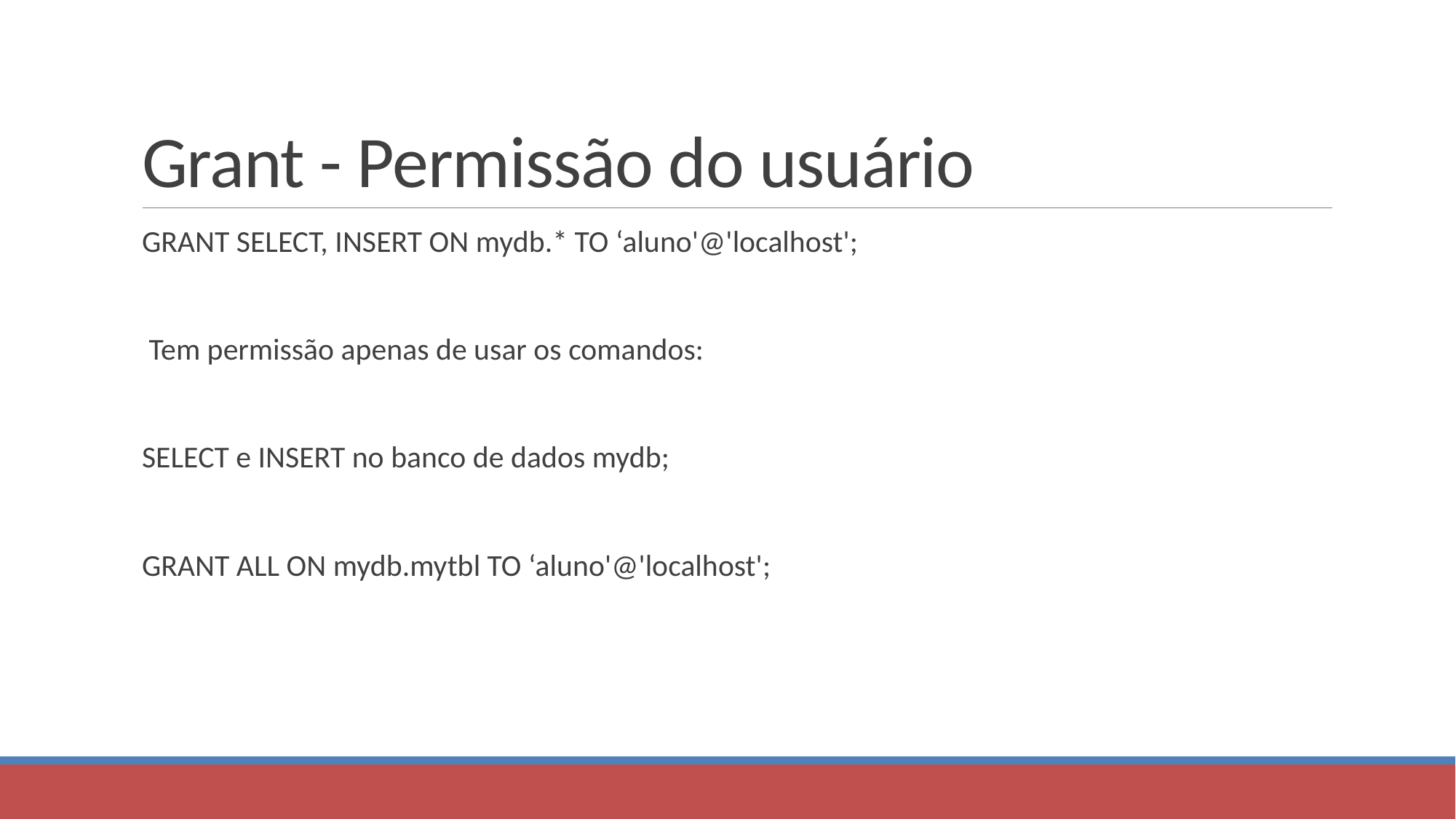

# Grant - Permissão do usuário
GRANT SELECT, INSERT ON mydb.* TO ‘aluno'@'localhost';

 Tem permissão apenas de usar os comandos:

SELECT e INSERT no banco de dados mydb;

GRANT ALL ON mydb.mytbl TO ‘aluno'@'localhost';